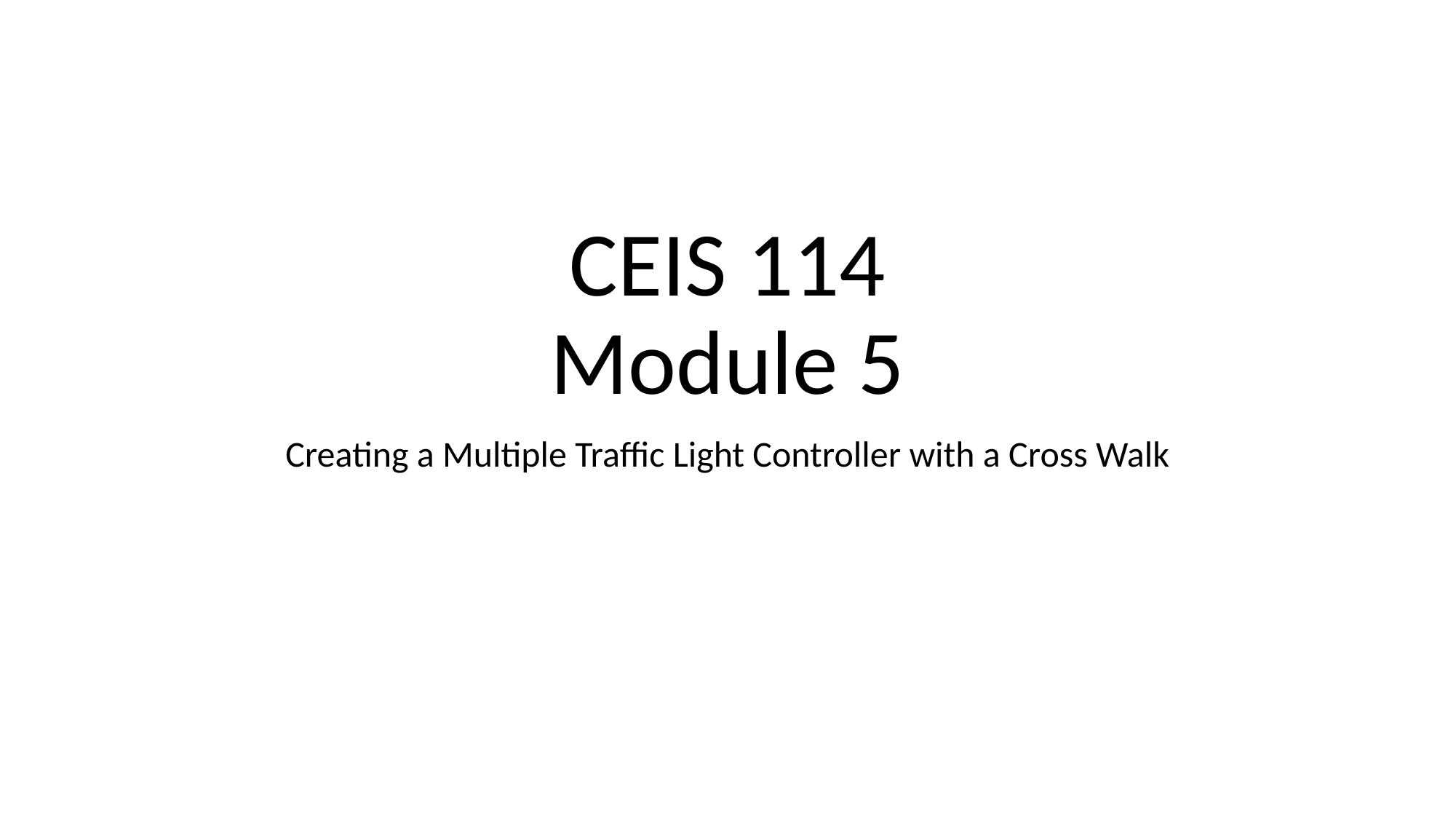

# CEIS 114 Module 5
Creating a Multiple Traffic Light Controller with a Cross Walk